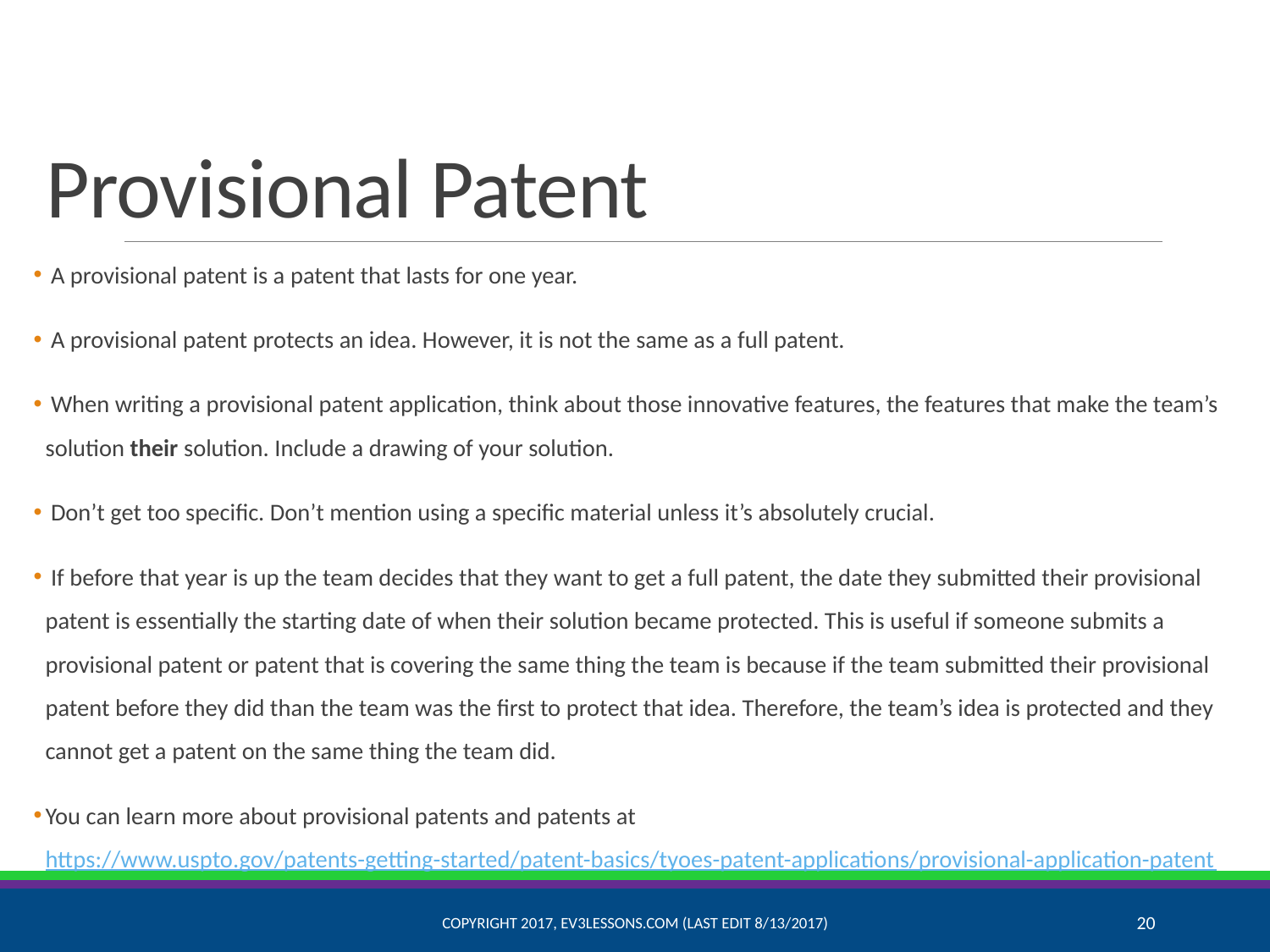

# Provisional Patent
 A provisional patent is a patent that lasts for one year.
 A provisional patent protects an idea. However, it is not the same as a full patent.
 When writing a provisional patent application, think about those innovative features, the features that make the team’s solution their solution. Include a drawing of your solution.
 Don’t get too specific. Don’t mention using a specific material unless it’s absolutely crucial.
 If before that year is up the team decides that they want to get a full patent, the date they submitted their provisional patent is essentially the starting date of when their solution became protected. This is useful if someone submits a provisional patent or patent that is covering the same thing the team is because if the team submitted their provisional patent before they did than the team was the first to protect that idea. Therefore, the team’s idea is protected and they cannot get a patent on the same thing the team did.
You can learn more about provisional patents and patents at https://www.uspto.gov/patents-getting-started/patent-basics/tyoes-patent-applications/provisional-application-patent

Copyright 2017, EV3Lessons.com (Last Edit 8/13/2017)
20